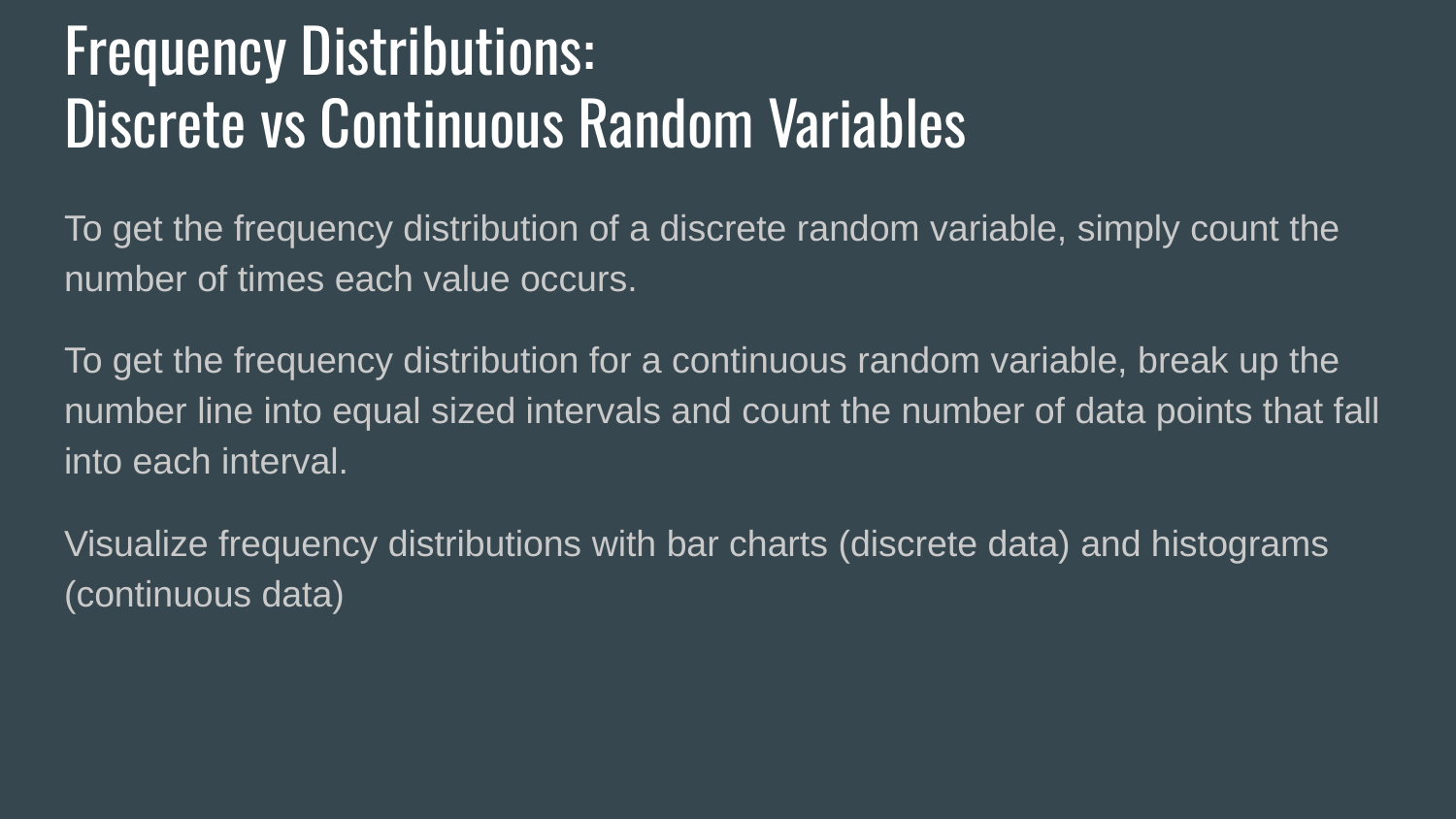

# Frequency Distributions:
Discrete vs Continuous Random Variables
To get the frequency distribution of a discrete random variable, simply count the number of times each value occurs.
To get the frequency distribution for a continuous random variable, break up the number line into equal sized intervals and count the number of data points that fall into each interval.
Visualize frequency distributions with bar charts (discrete data) and histograms (continuous data)